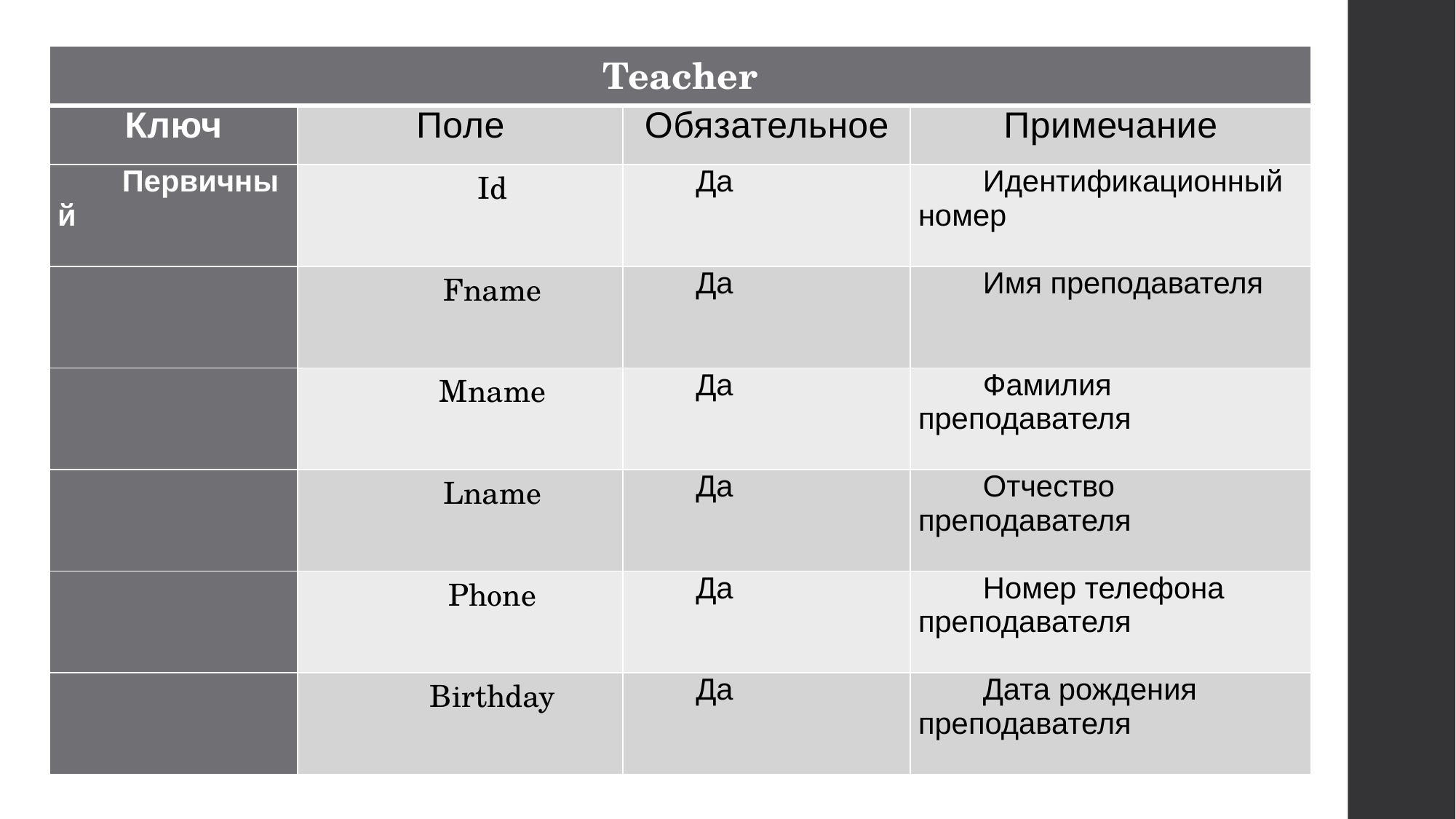

| Teacher |  |  |  |
| --- | --- | --- | --- |
| Ключ | Поле | Обязательное | Примечание |
| Первичный | Id | Да | Идентификационный номер |
|  | Fname | Да | Имя преподавателя |
|  | Mname | Да | Фамилия преподавателя |
|  | Lname | Да | Отчество преподавателя |
|  | Phone | Да | Номер телефона преподавателя |
|  | Birthday | Да | Дата рождения преподавателя |